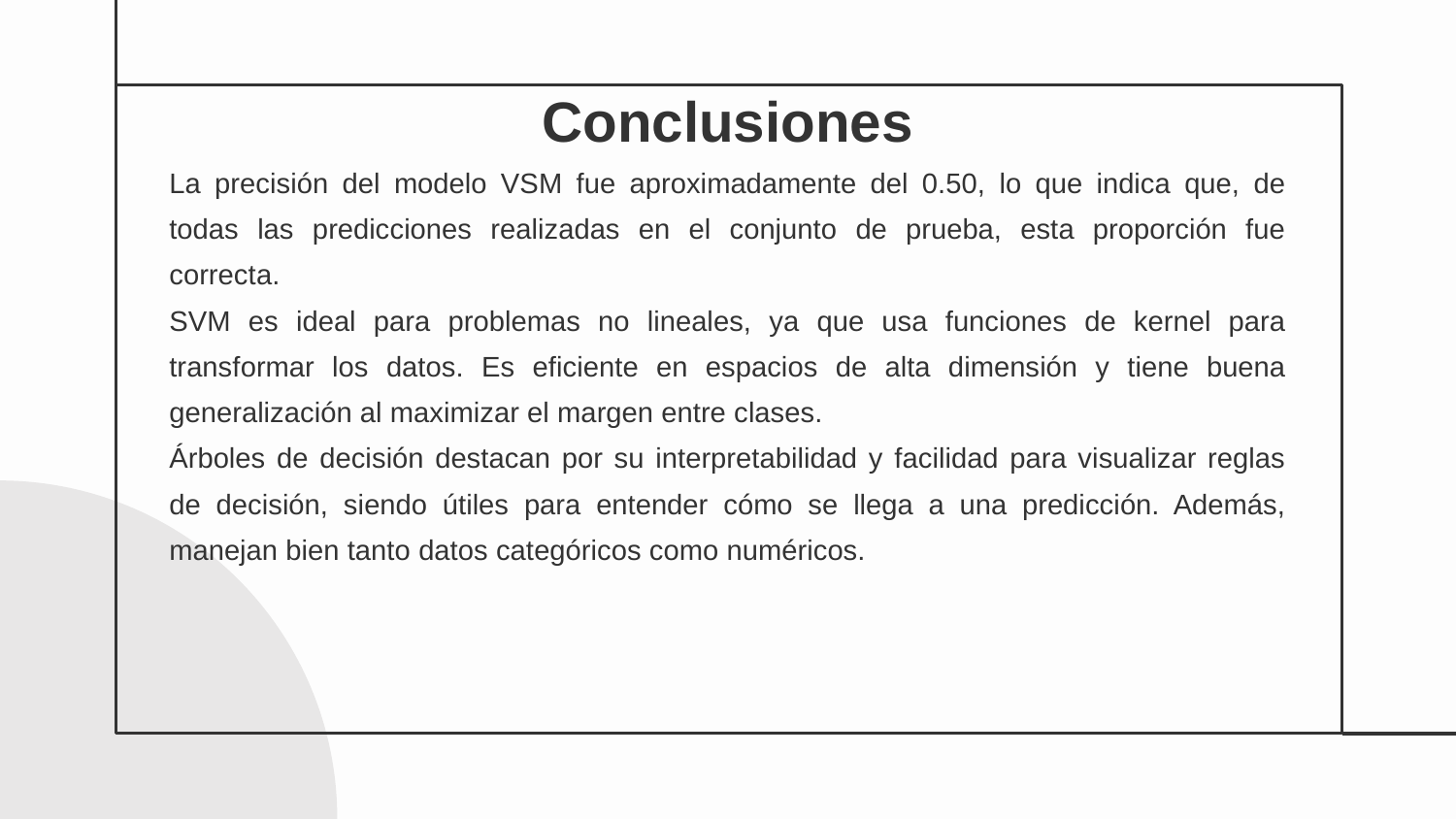

Conclusiones
La precisión del modelo VSM fue aproximadamente del 0.50, lo que indica que, de todas las predicciones realizadas en el conjunto de prueba, esta proporción fue correcta.
SVM es ideal para problemas no lineales, ya que usa funciones de kernel para transformar los datos. Es eficiente en espacios de alta dimensión y tiene buena generalización al maximizar el margen entre clases.
Árboles de decisión destacan por su interpretabilidad y facilidad para visualizar reglas de decisión, siendo útiles para entender cómo se llega a una predicción. Además, manejan bien tanto datos categóricos como numéricos.